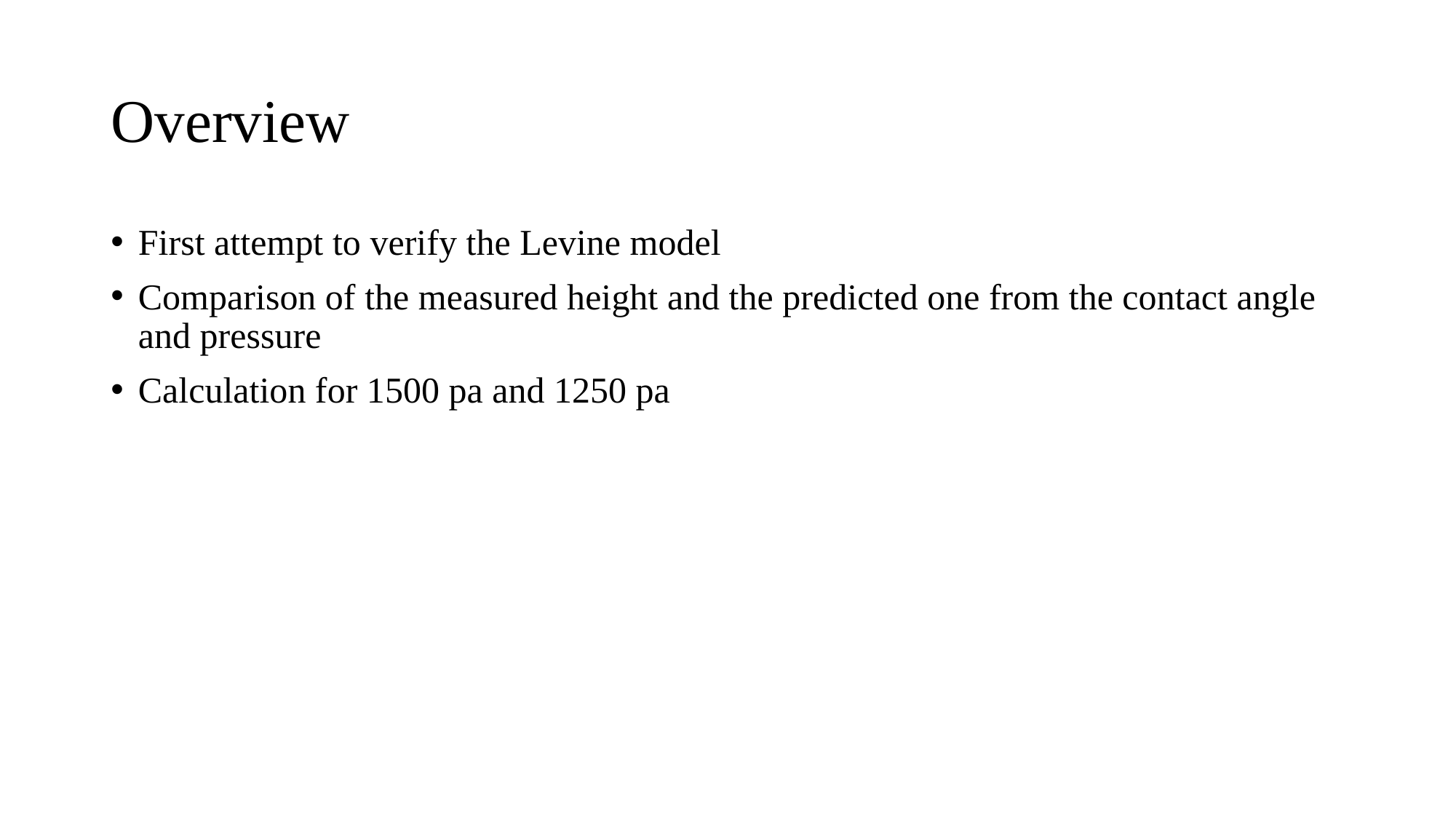

# Overview
First attempt to verify the Levine model
Comparison of the measured height and the predicted one from the contact angle and pressure
Calculation for 1500 pa and 1250 pa